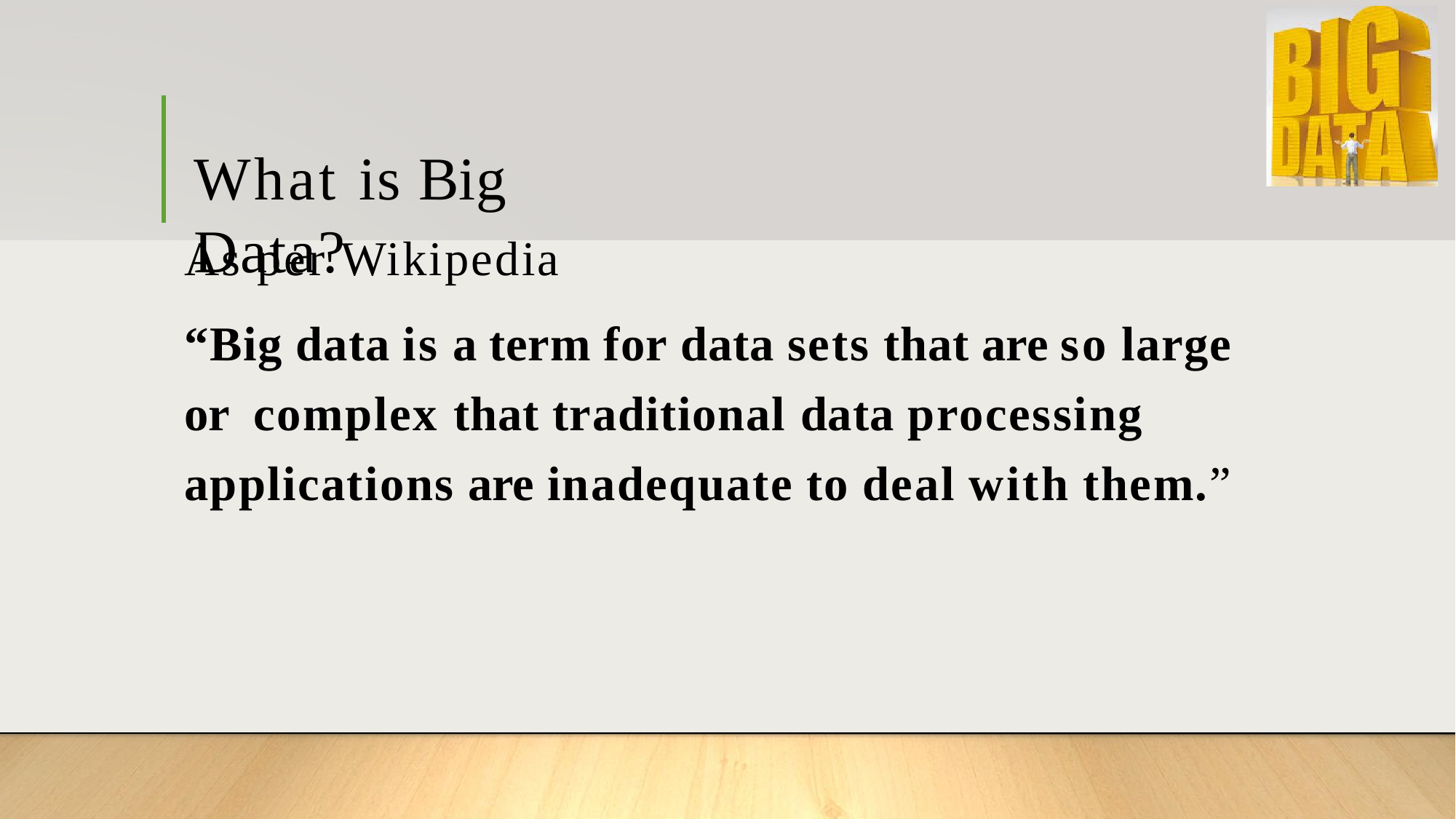

# What is Big Data?
As per Wikipedia
“Big data is a term for data sets that are so large or  complex that traditional data processing  applications are inadequate to deal with them.”